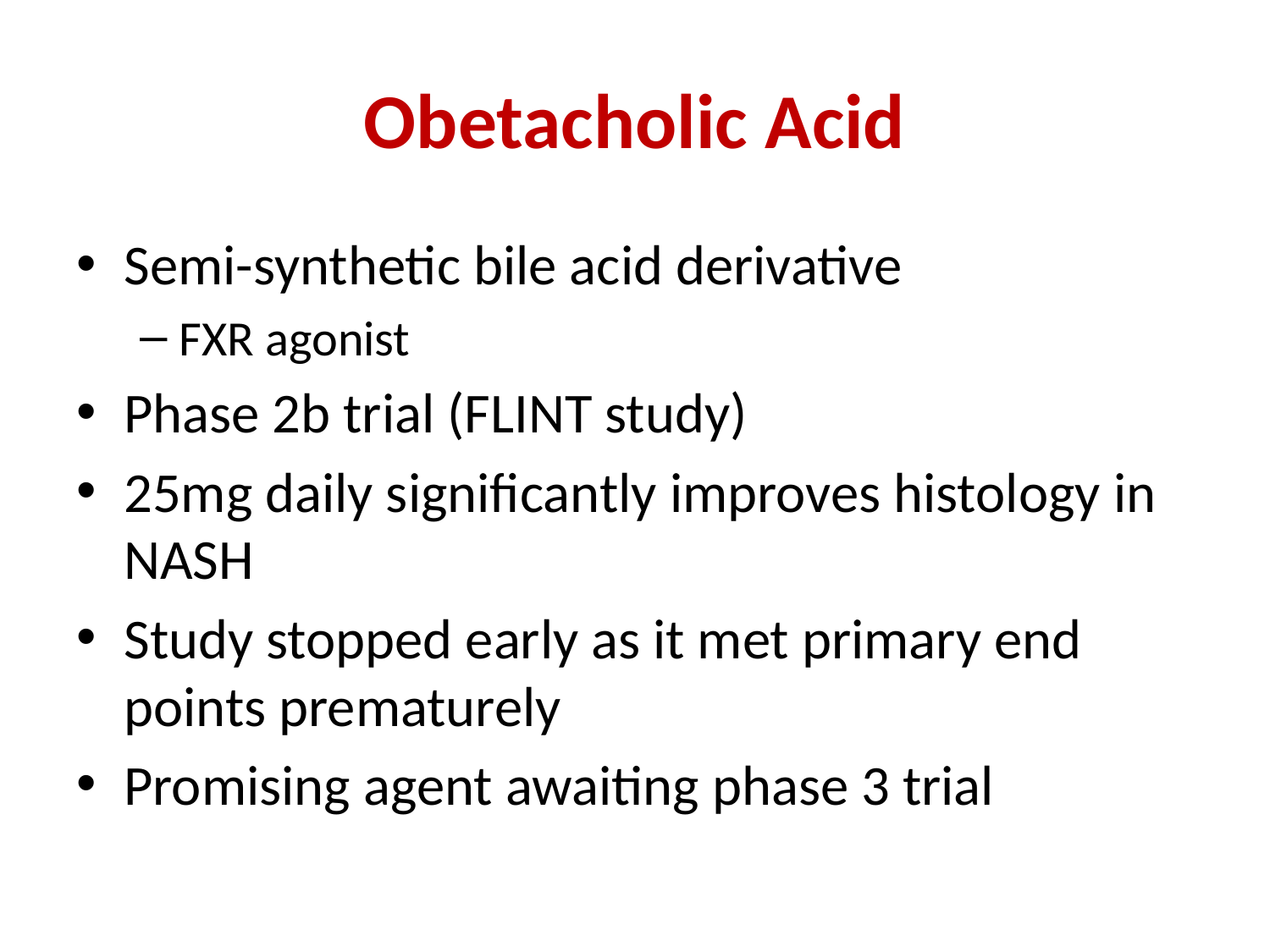

# Obetacholic Acid
Semi-synthetic bile acid derivative
FXR agonist
Phase 2b trial (FLINT study)
25mg daily significantly improves histology in NASH
Study stopped early as it met primary end points prematurely
Promising agent awaiting phase 3 trial